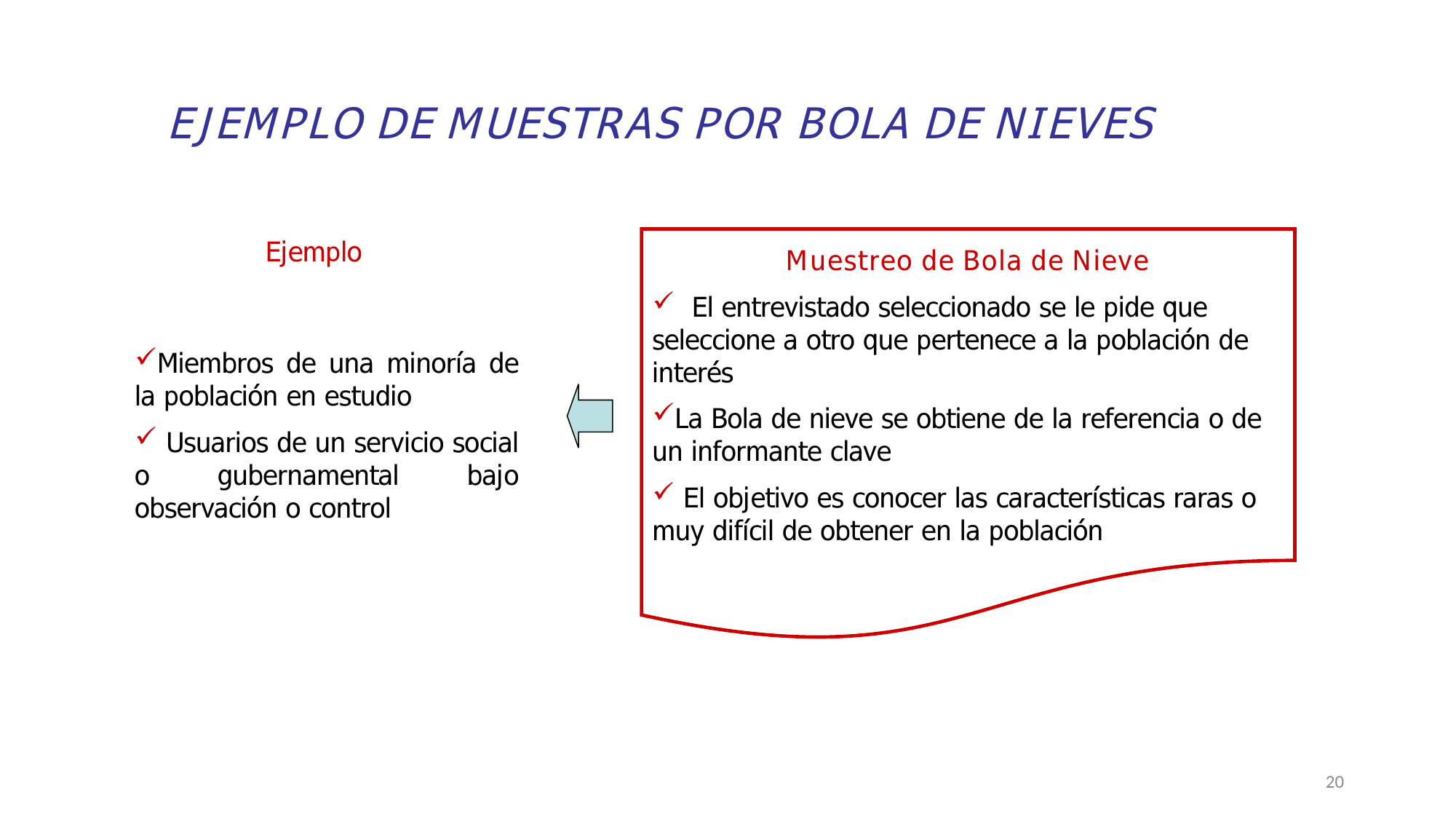

EJEMPLO DE MUESTRAS POR BOLA DE NIEVES
Ejemplo
Muestreo de Bola de Nieve
  El entrevistado seleccionado se le pide que seleccione a otro que pertenece a la población de interés
La Bola de nieve se obtiene de la referencia o de un informante clave
 El objetivo es conocer las características raras o muy difícil de obtener en la población
Miembros de una minoría de la población en estudio
 Usuarios de un servicio social o gubernamental bajo observación o control

20